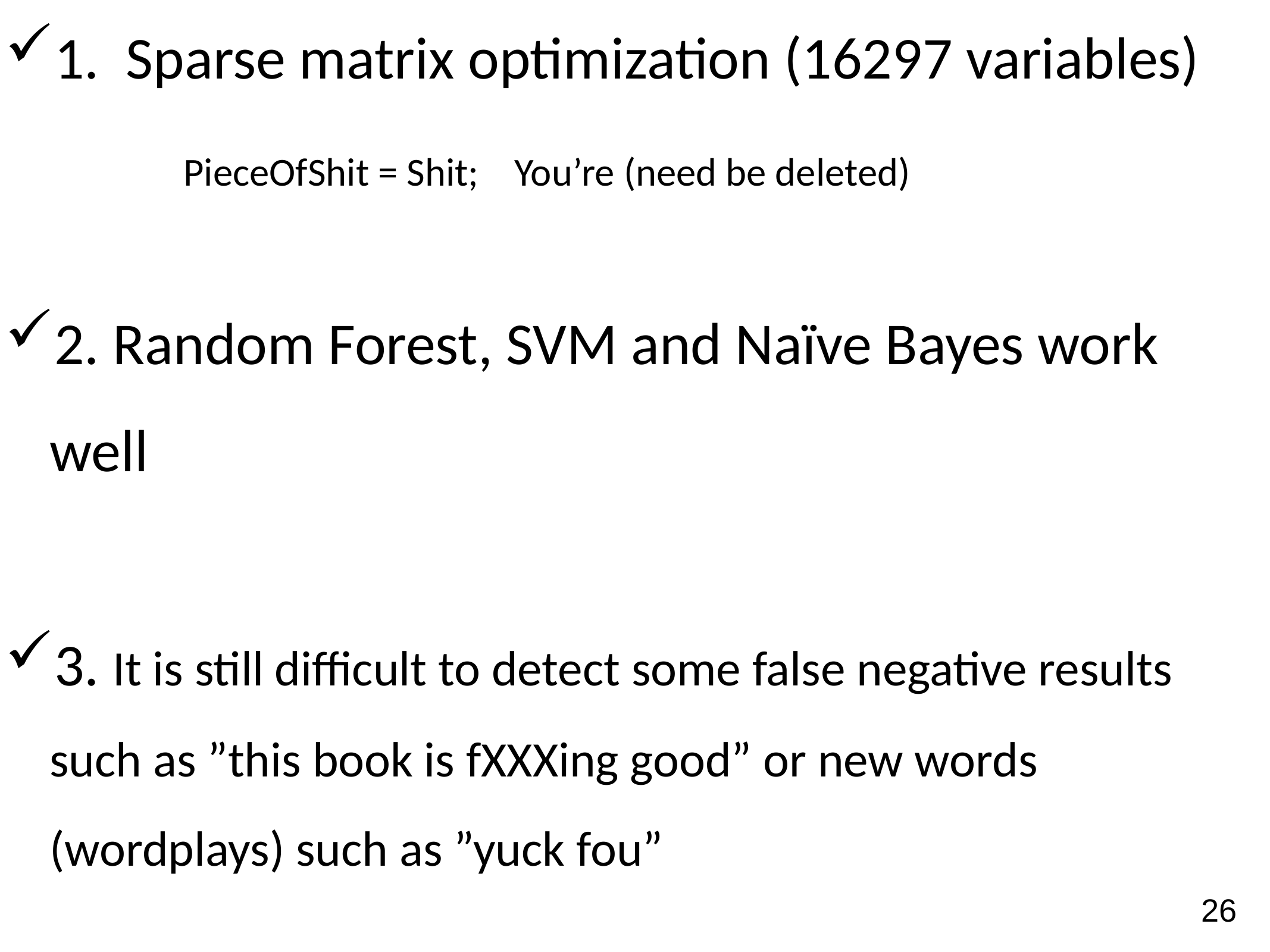

1.  Sparse matrix optimization (16297 variables)
		PieceOfShit = Shit;    You’re (need be deleted)

2. Random Forest, SVM and Naïve Bayes work well

3. It is still difficult to detect some false negative results such as ”this book is fXXXing good” or new words (wordplays) such as ”yuck fou”

26